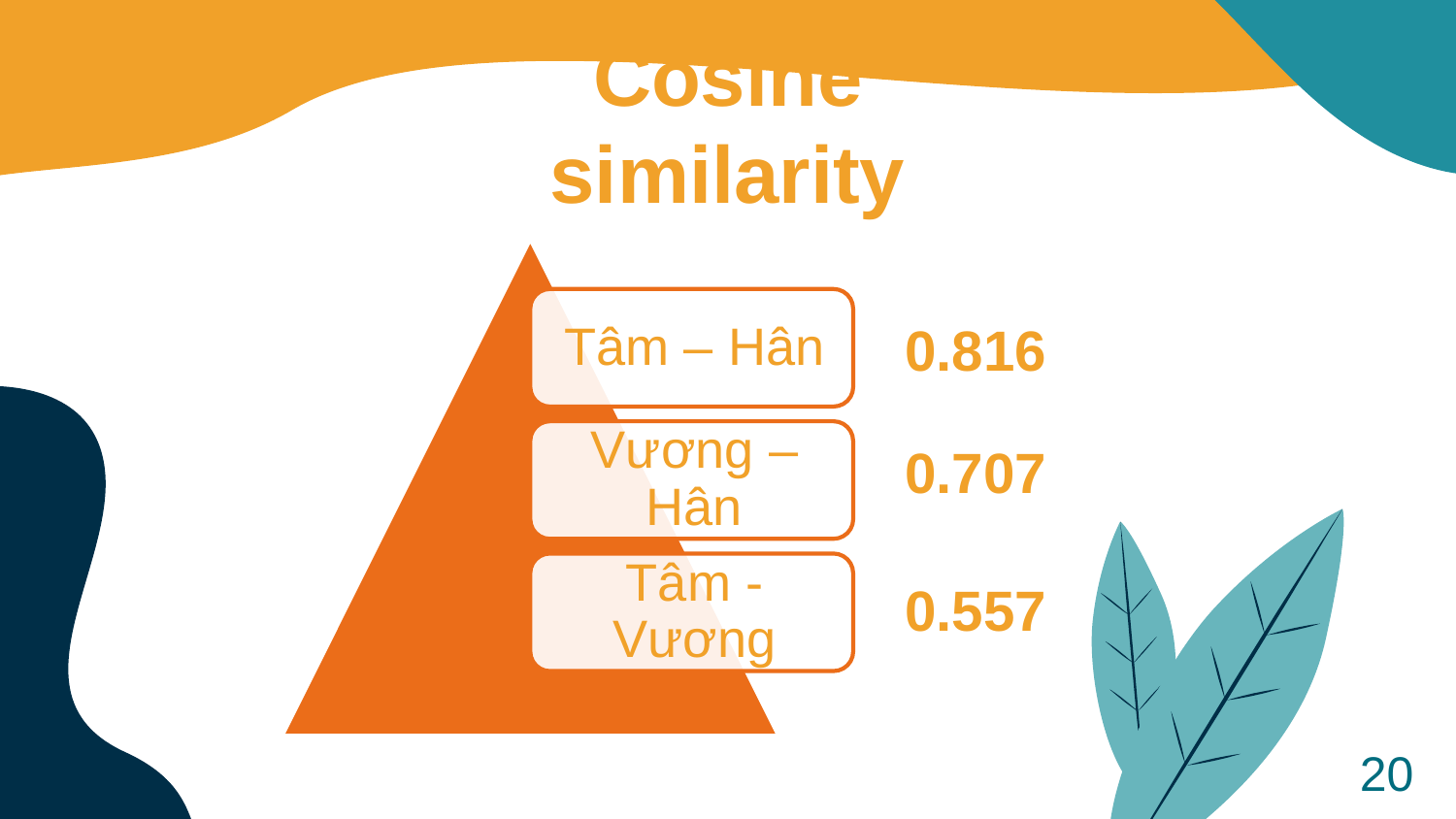

Cosine similarity
Tâm – Hân
Vương – Hân
Tâm - Vương
0.816
0.707
0.557
20